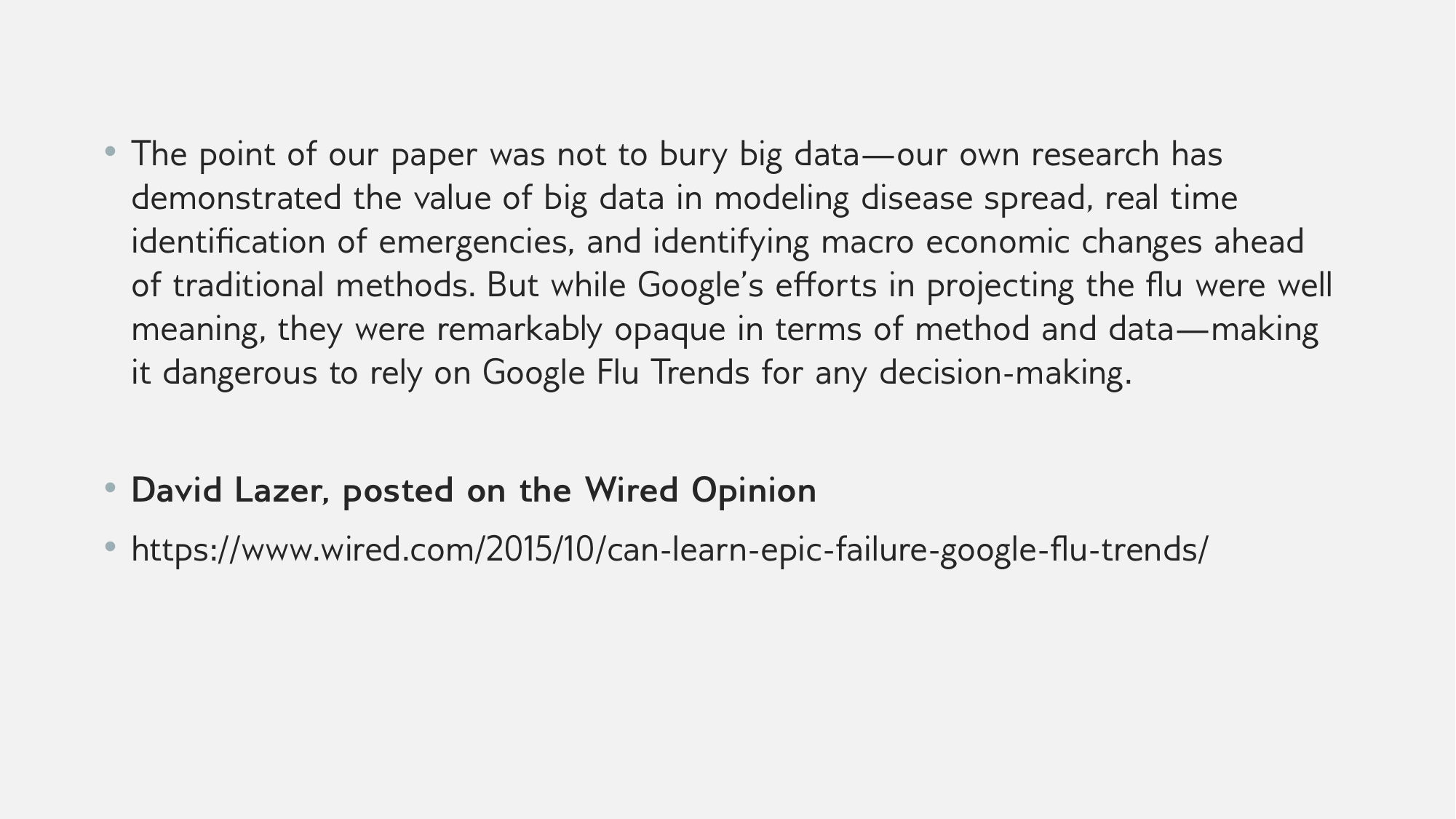

The point of our paper was not to bury big data—our own research has demonstrated the value of big data in modeling disease spread, real time identification of emergencies, and identifying macro economic changes ahead of traditional methods. But while Google’s efforts in projecting the flu were well meaning, they were remarkably opaque in terms of method and data—making it dangerous to rely on Google Flu Trends for any decision-making.

David Lazer, posted on the Wired Opinion
https://www.wired.com/2015/10/can-learn-epic-failure-google-flu-trends/